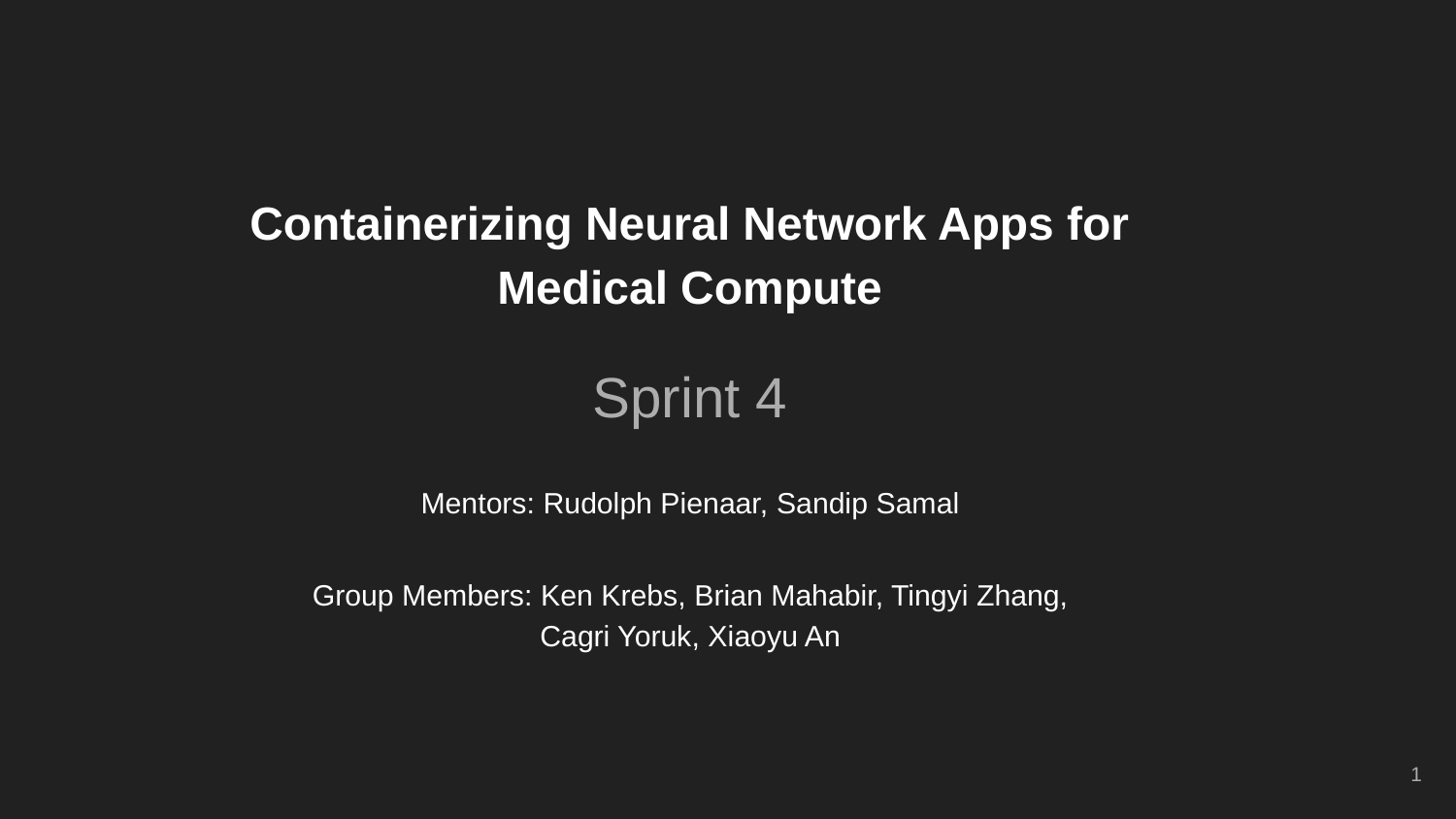

# Containerizing Neural Network Apps for Medical Compute

Sprint 4
Mentors: Rudolph Pienaar, Sandip Samal
Group Members: Ken Krebs, Brian Mahabir, Tingyi Zhang, Cagri Yoruk, Xiaoyu An

1